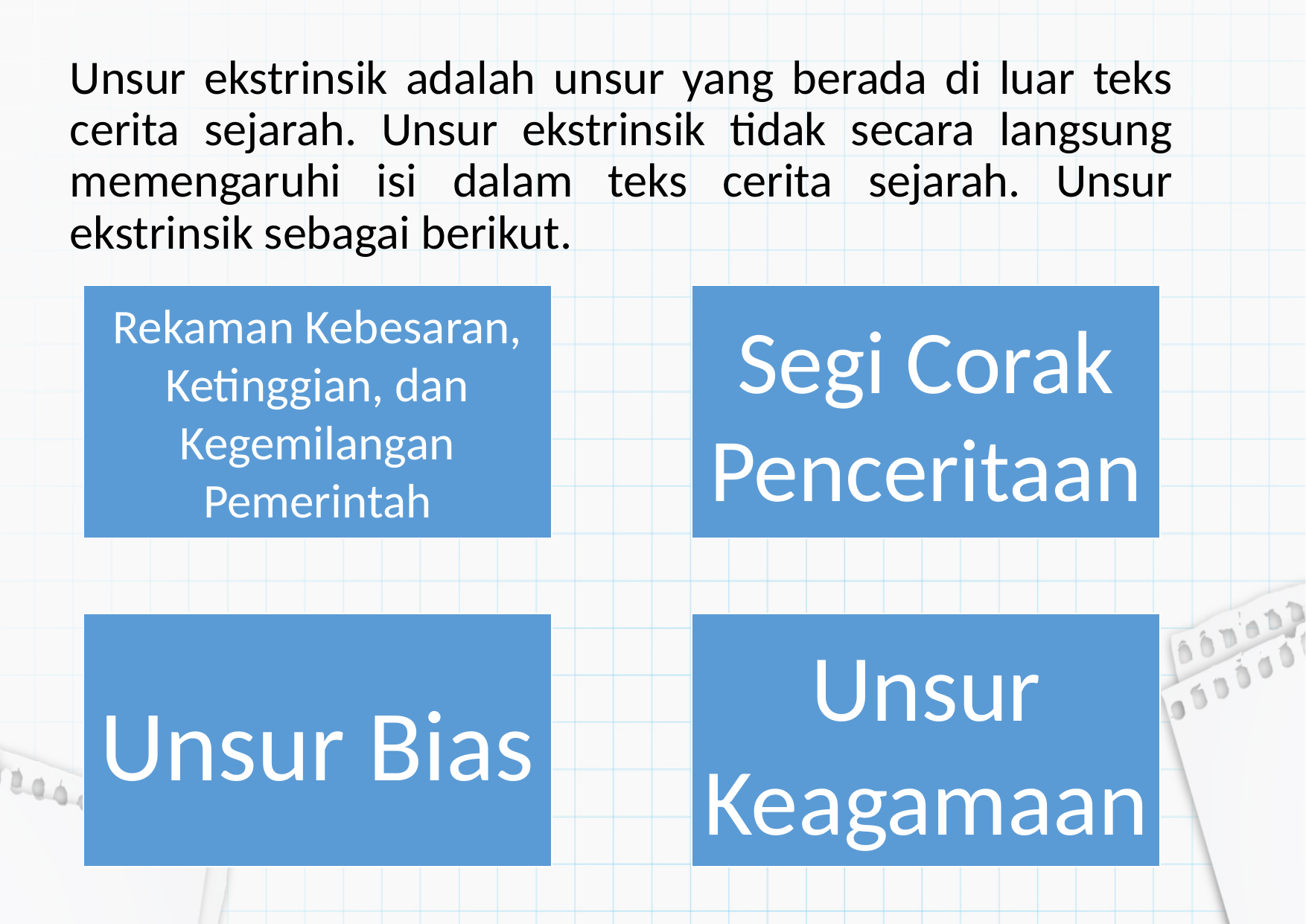

Unsur ekstrinsik adalah unsur yang berada di luar teks cerita sejarah. Unsur ekstrinsik tidak secara langsung memengaruhi isi dalam teks cerita sejarah. Unsur ekstrinsik sebagai berikut.
Rekaman Kebesaran, Ketinggian, dan Kegemilangan Pemerintah
Segi Corak Penceritaan
Unsur Bias
Unsur Keagamaan